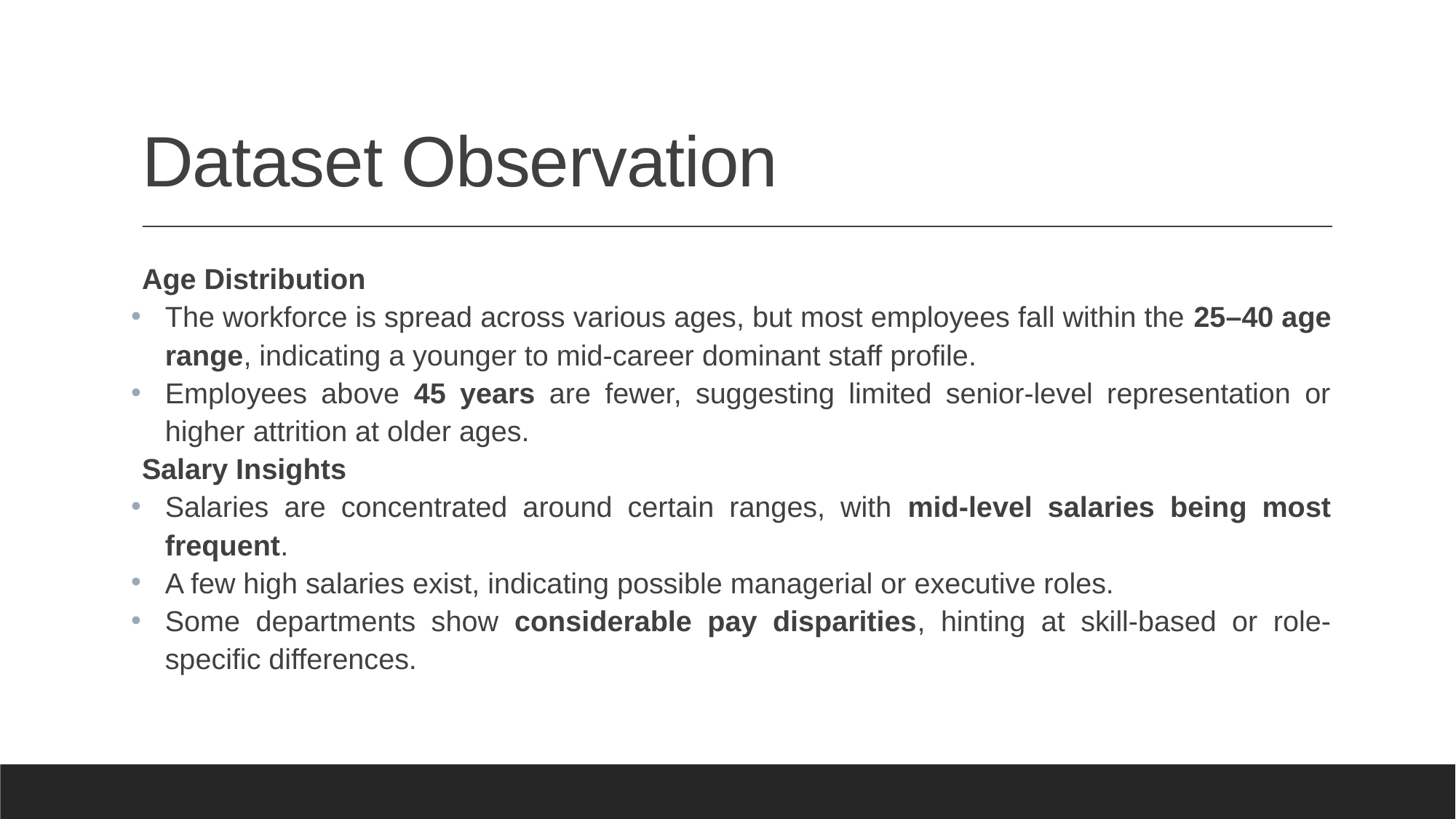

# Dataset Observation
Age Distribution
The workforce is spread across various ages, but most employees fall within the 25–40 age range, indicating a younger to mid-career dominant staff profile.
Employees above 45 years are fewer, suggesting limited senior-level representation or higher attrition at older ages.
Salary Insights
Salaries are concentrated around certain ranges, with mid-level salaries being most frequent.
A few high salaries exist, indicating possible managerial or executive roles.
Some departments show considerable pay disparities, hinting at skill-based or role-specific differences.